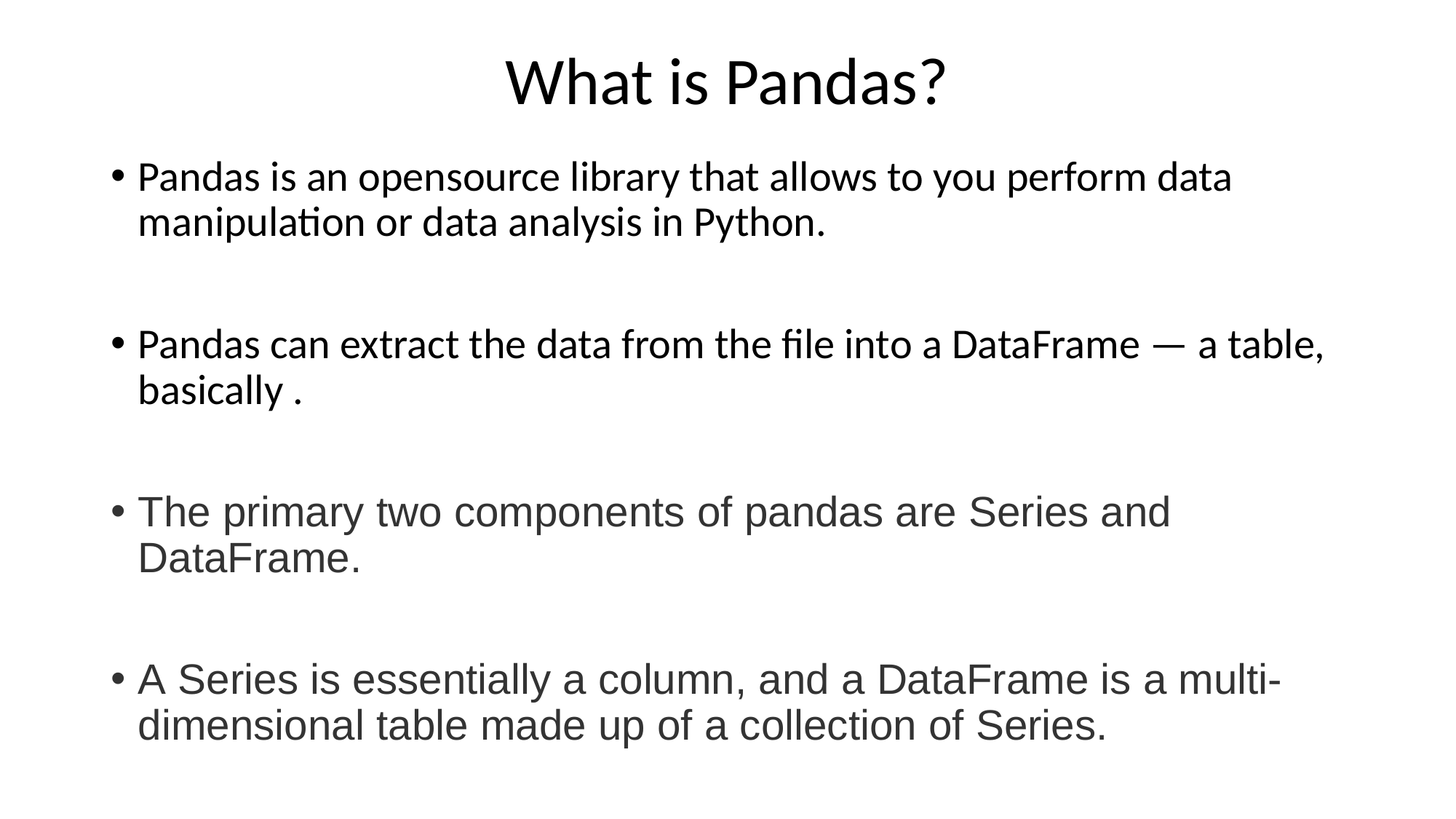

# What is Pandas?
Pandas is an opensource library that allows to you perform data manipulation or data analysis in Python.

Pandas can extract the data from the file into a DataFrame — a table, basically .

The primary two components of pandas are Series and DataFrame.

A Series is essentially a column, and a DataFrame is a multi-dimensional table made up of a collection of Series.